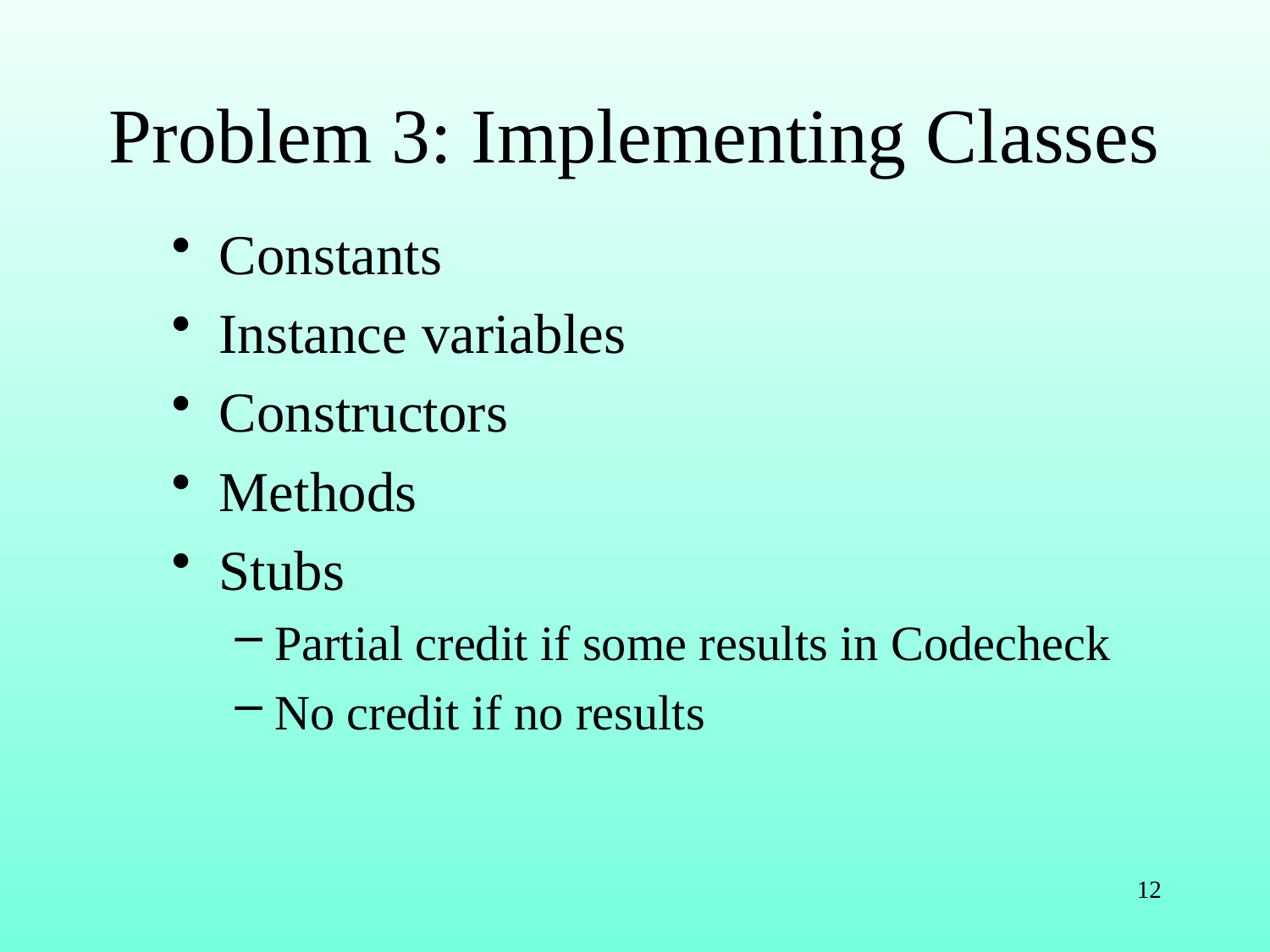

# Problem 3: Implementing Classes
Constants
Instance variables
Constructors
Methods
Stubs
Partial credit if some results in Codecheck
No credit if no results
12